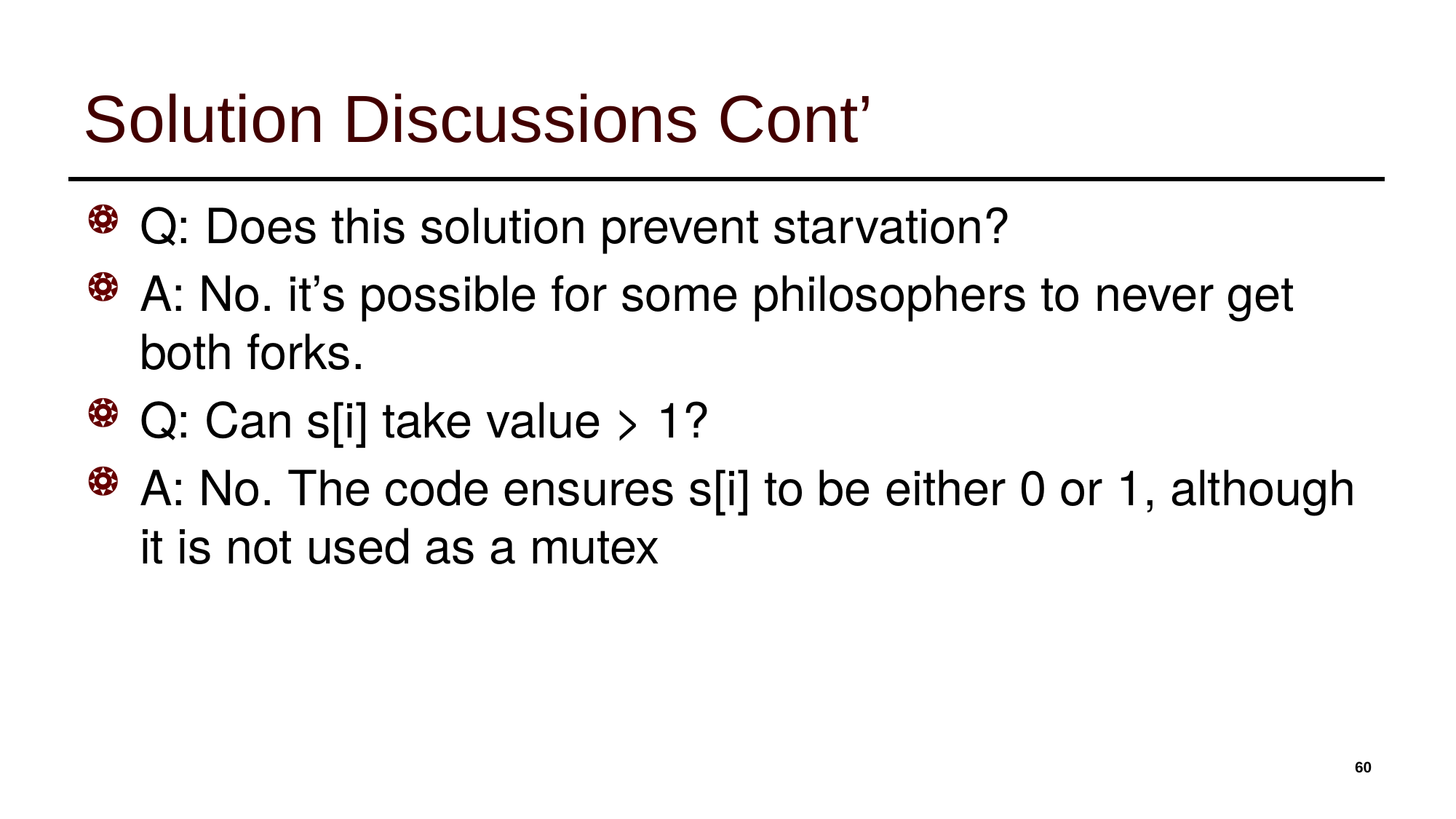

# Solution Discussions Cont’
Q: Does this solution prevent starvation?
A: No. it’s possible for some philosophers to never get both forks.
Q: Can s[i] take value > 1?
A: No. The code ensures s[i] to be either 0 or 1, although it is not used as a mutex

60